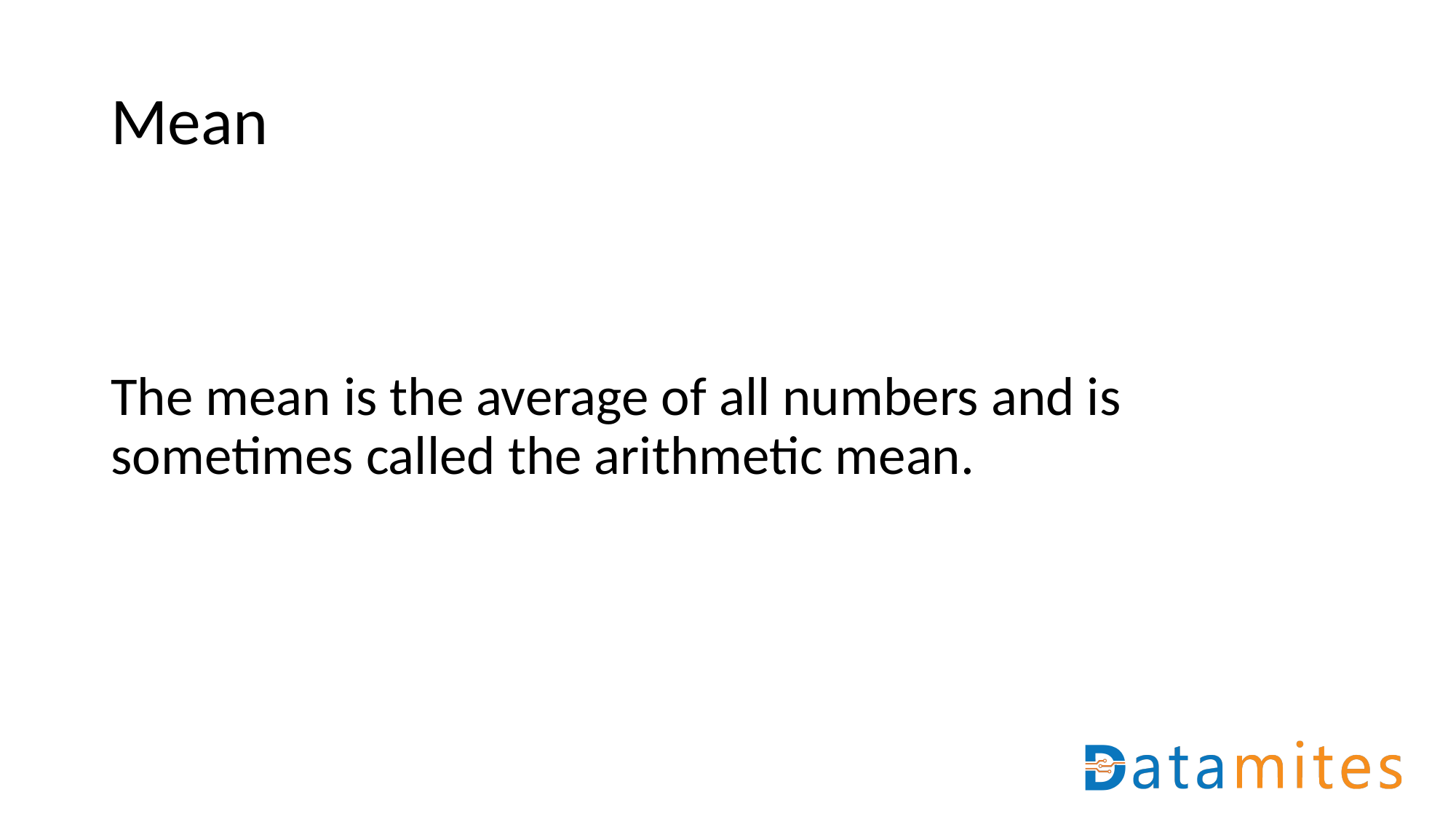

# Mean
The mean is the average of all numbers and is sometimes called the arithmetic mean.